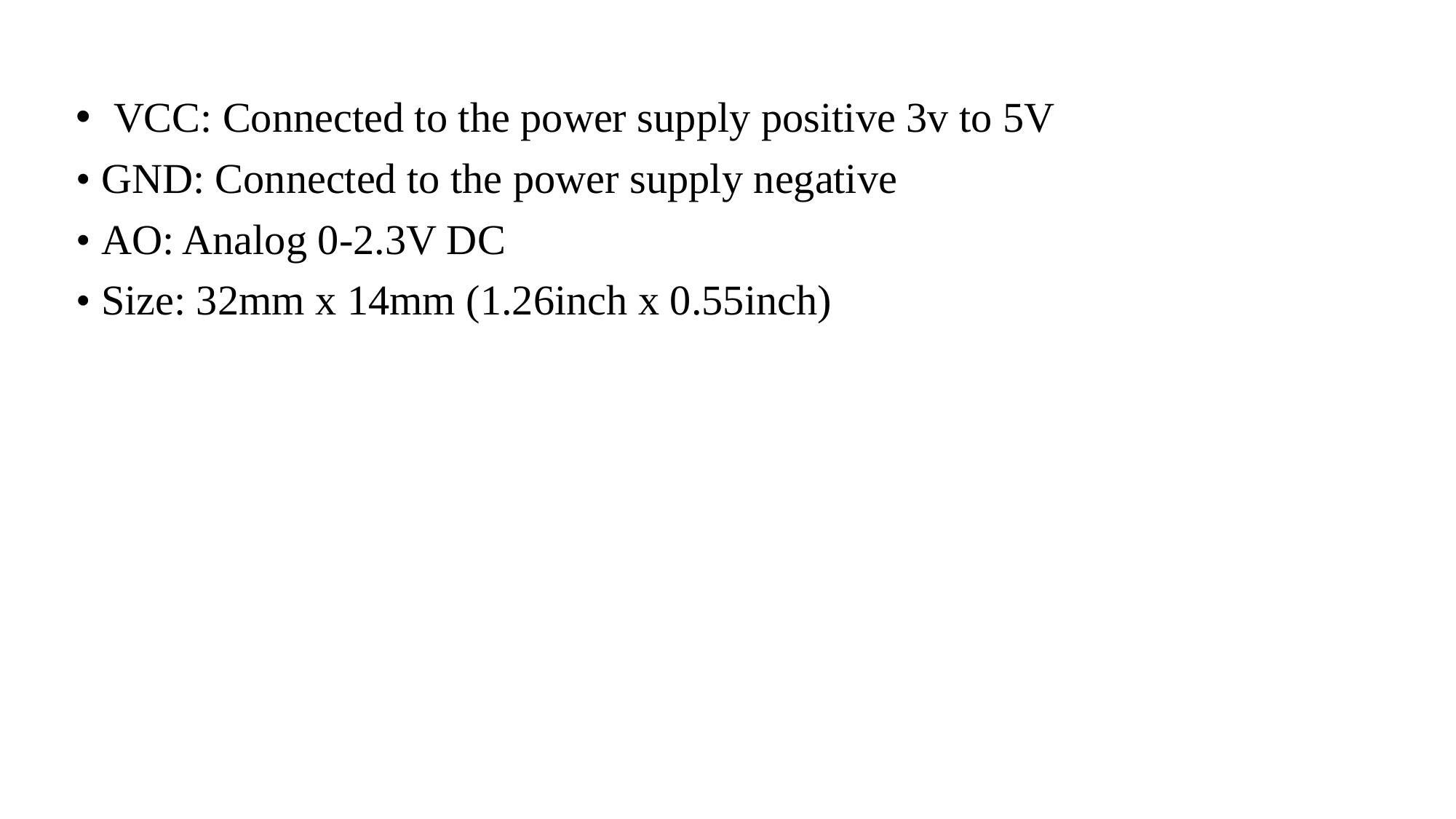

VCC: Connected to the power supply positive 3v to 5V
• GND: Connected to the power supply negative
• AO: Analog 0-2.3V DC
• Size: 32mm x 14mm (1.26inch x 0.55inch)